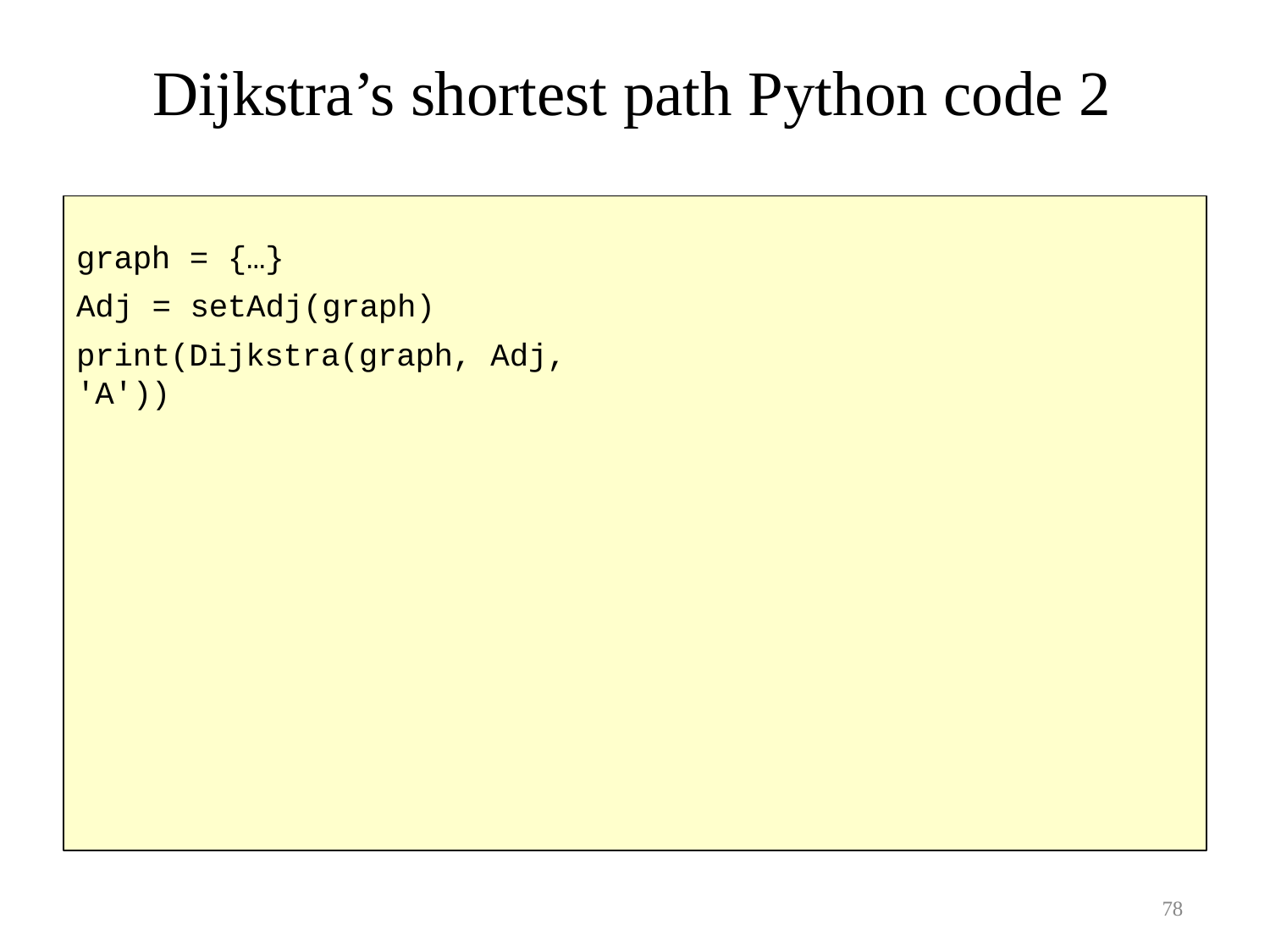

# Dijkstra’s shortest path Python code 2

graph = {…}
Adj = setAdj(graph)
print(Dijkstra(graph, Adj, 'A'))

78